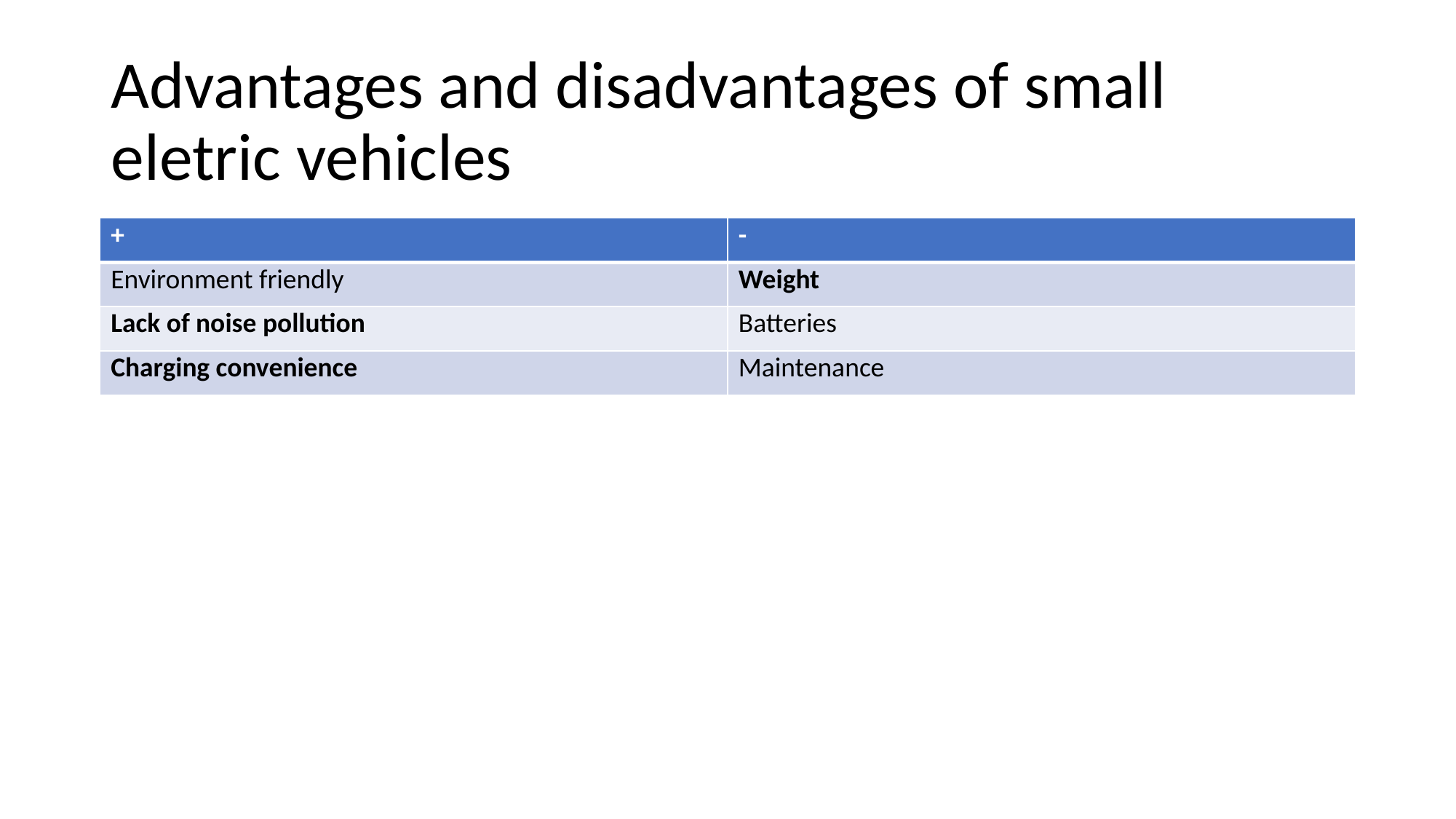

# Advantages and disadvantages of small eletric vehicles
| + | - |
| --- | --- |
| Environment friendly | Weight |
| Lack of noise pollution | Batteries |
| Charging convenience | Maintenance |